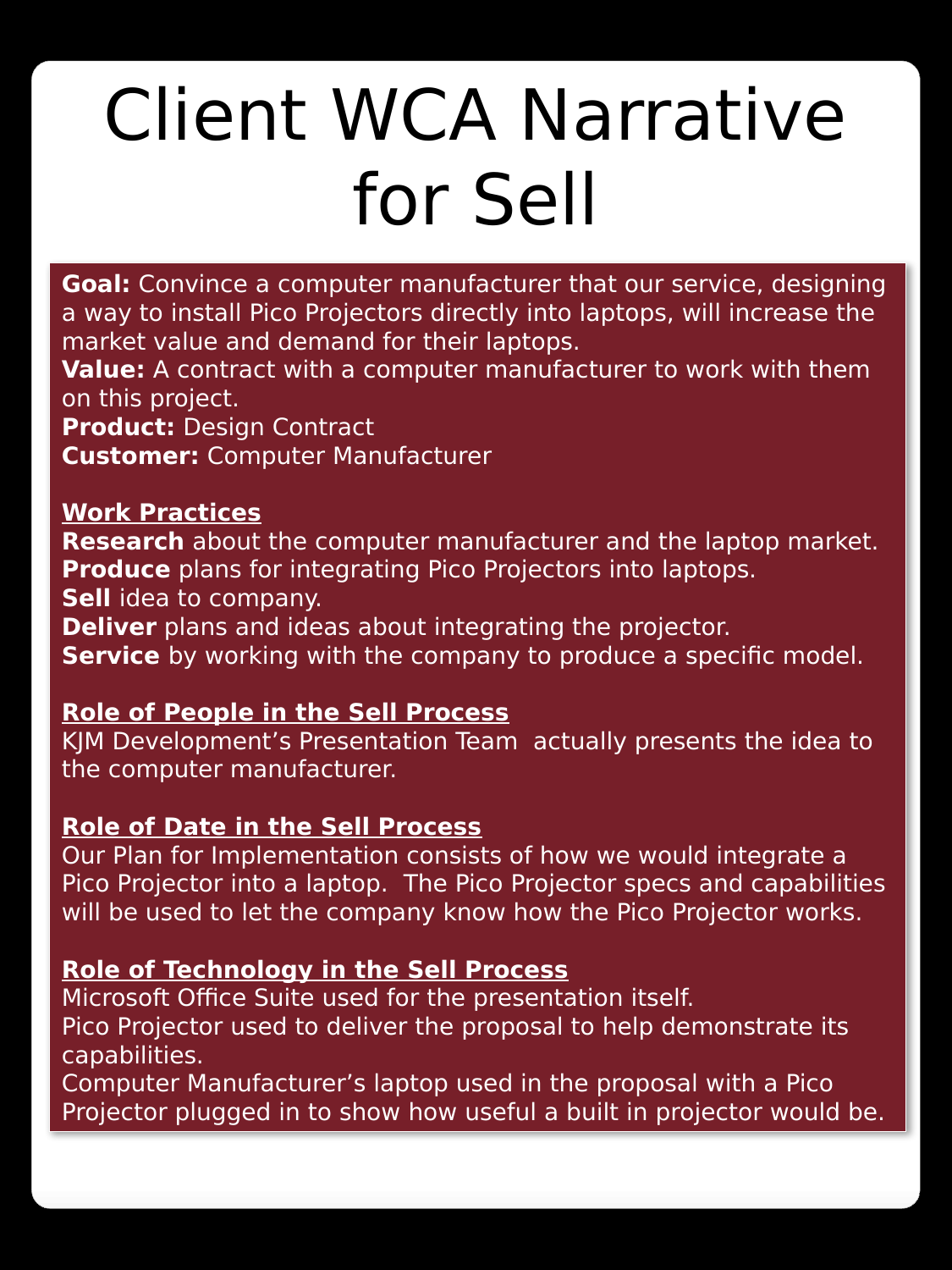

Client WCA Narrative for Sell
Goal: Convince a computer manufacturer that our service, designing a way to install Pico Projectors directly into laptops, will increase the market value and demand for their laptops.
Value: A contract with a computer manufacturer to work with them on this project.
Product: Design Contract
Customer: Computer Manufacturer

Work Practices
Research about the computer manufacturer and the laptop market.
Produce plans for integrating Pico Projectors into laptops.
Sell idea to company.
Deliver plans and ideas about integrating the projector.
Service by working with the company to produce a specific model.

Role of People in the Sell Process
KJM Development’s Presentation Team  actually presents the idea to the computer manufacturer.

Role of Date in the Sell Process
Our Plan for Implementation consists of how we would integrate a Pico Projector into a laptop.  The Pico Projector specs and capabilities will be used to let the company know how the Pico Projector works.

Role of Technology in the Sell Process
Microsoft Office Suite used for the presentation itself.
Pico Projector used to deliver the proposal to help demonstrate its capabilities.
Computer Manufacturer’s laptop used in the proposal with a Pico Projector plugged in to show how useful a built in projector would be.